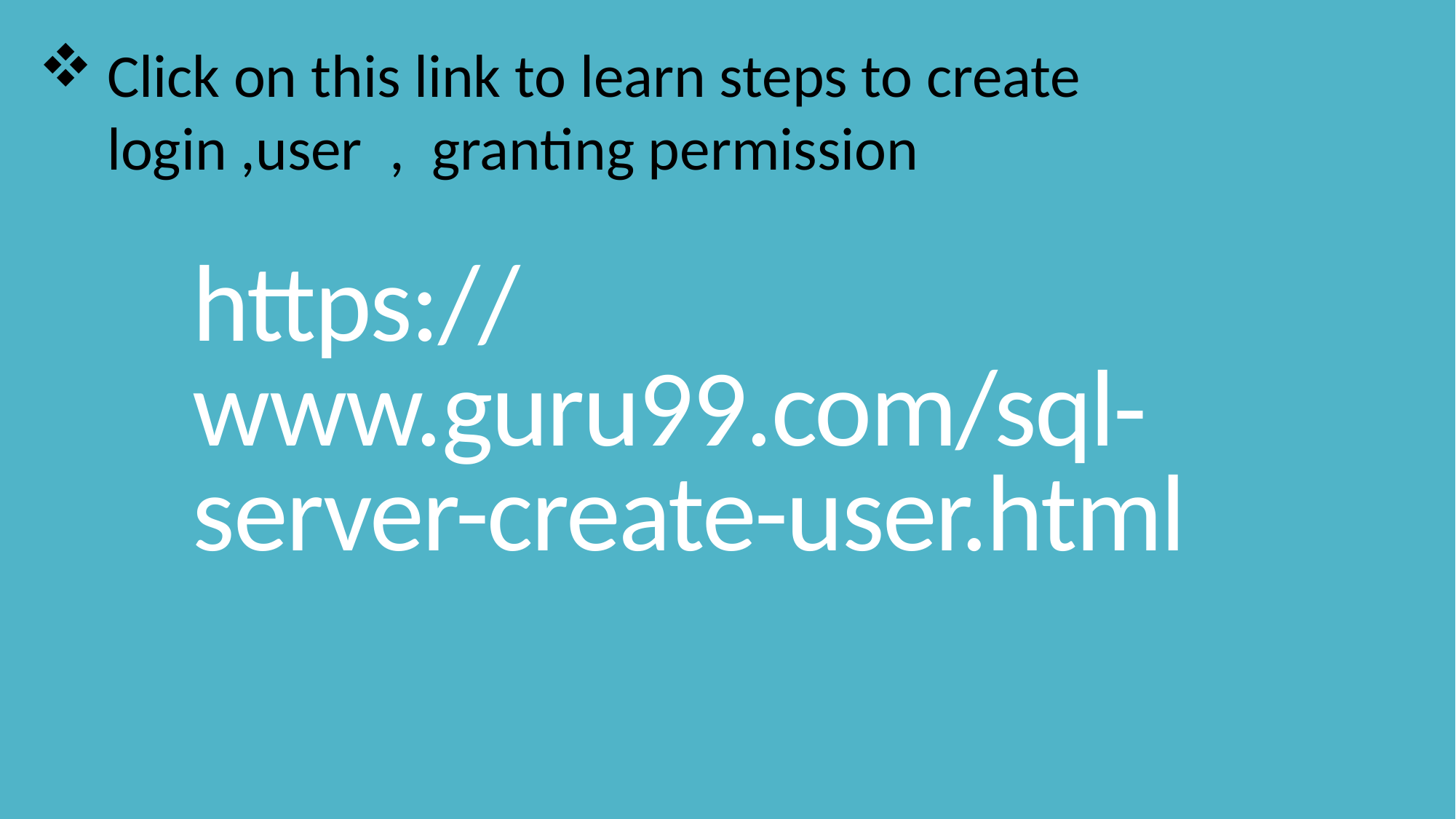

Click on this link to learn steps to create login ,user  ,  granting permission
# https://www.guru99.com/sql-server-create-user.html